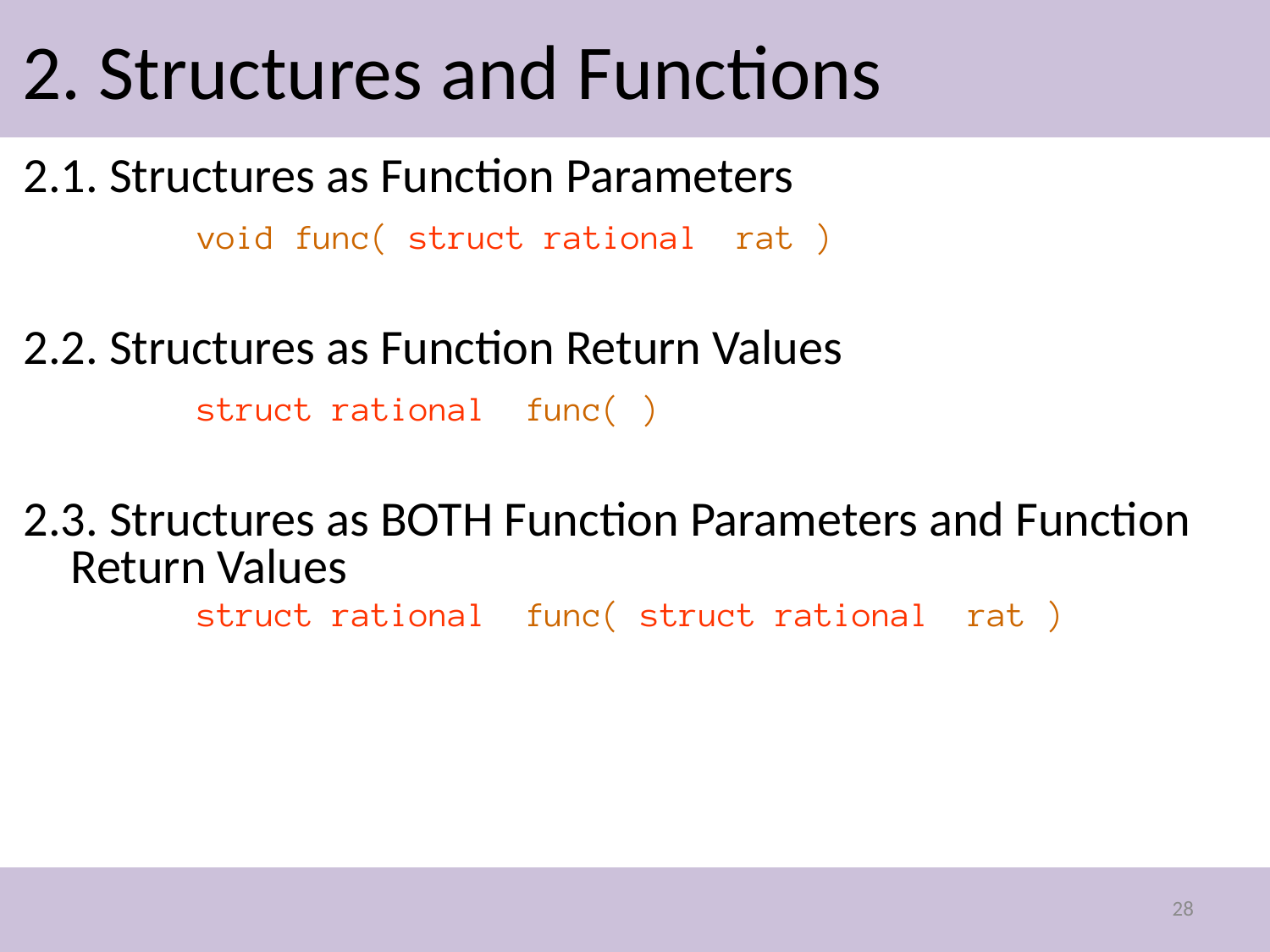

# 2. Structures and Functions
2.1. Structures as Function Parameters
		void func( struct rational  rat )

2.2. Structures as Function Return Values
		struct rational  func( )

2.3. Structures as BOTH Function Parameters and Function Return Values
		struct rational  func( struct rational  rat )

28